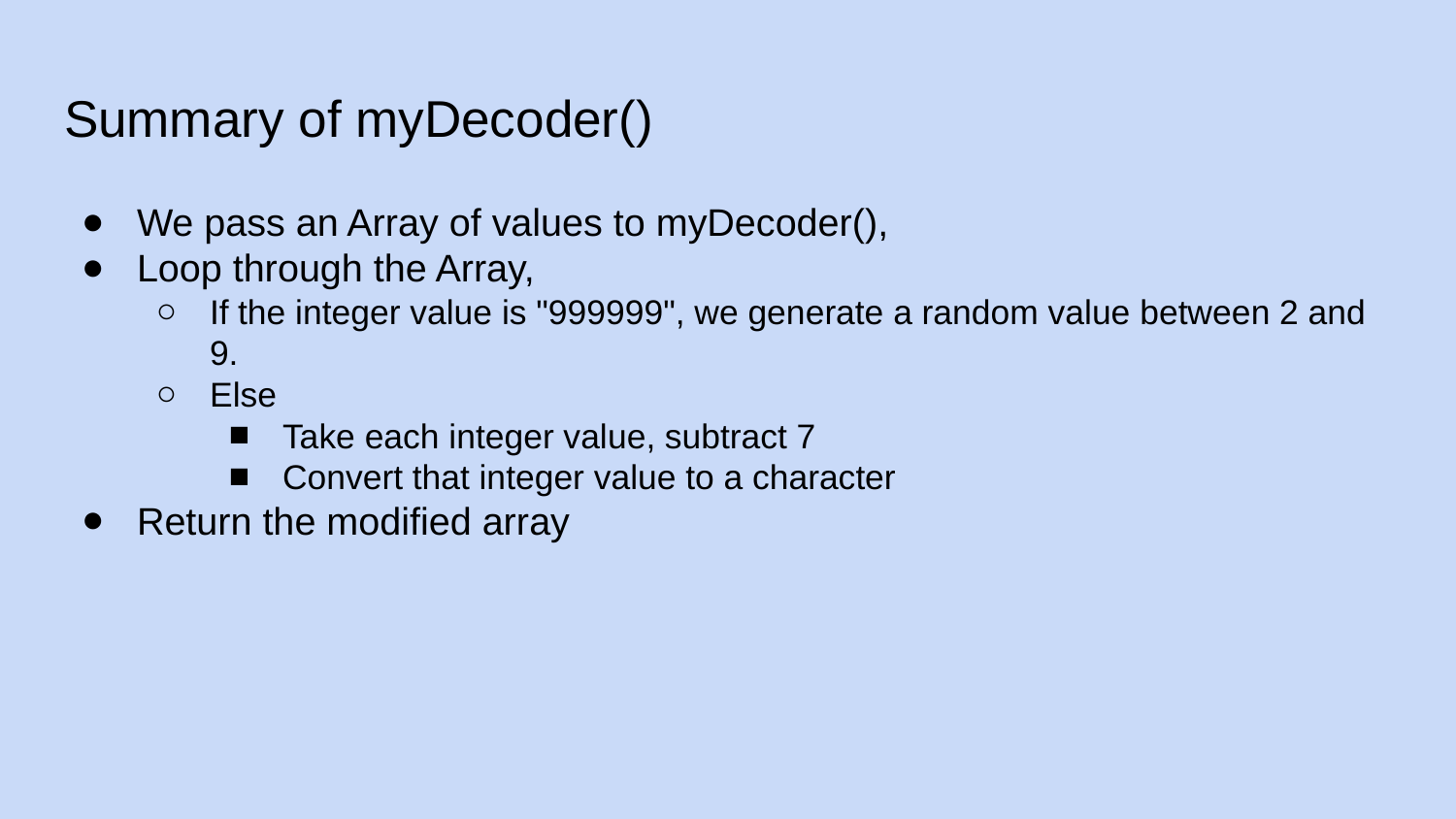

# Summary of myDecoder()
We pass an Array of values to myDecoder(),
Loop through the Array,
If the integer value is "999999", we generate a random value between 2 and 9.
Else
Take each integer value, subtract 7
Convert that integer value to a character
Return the modified array